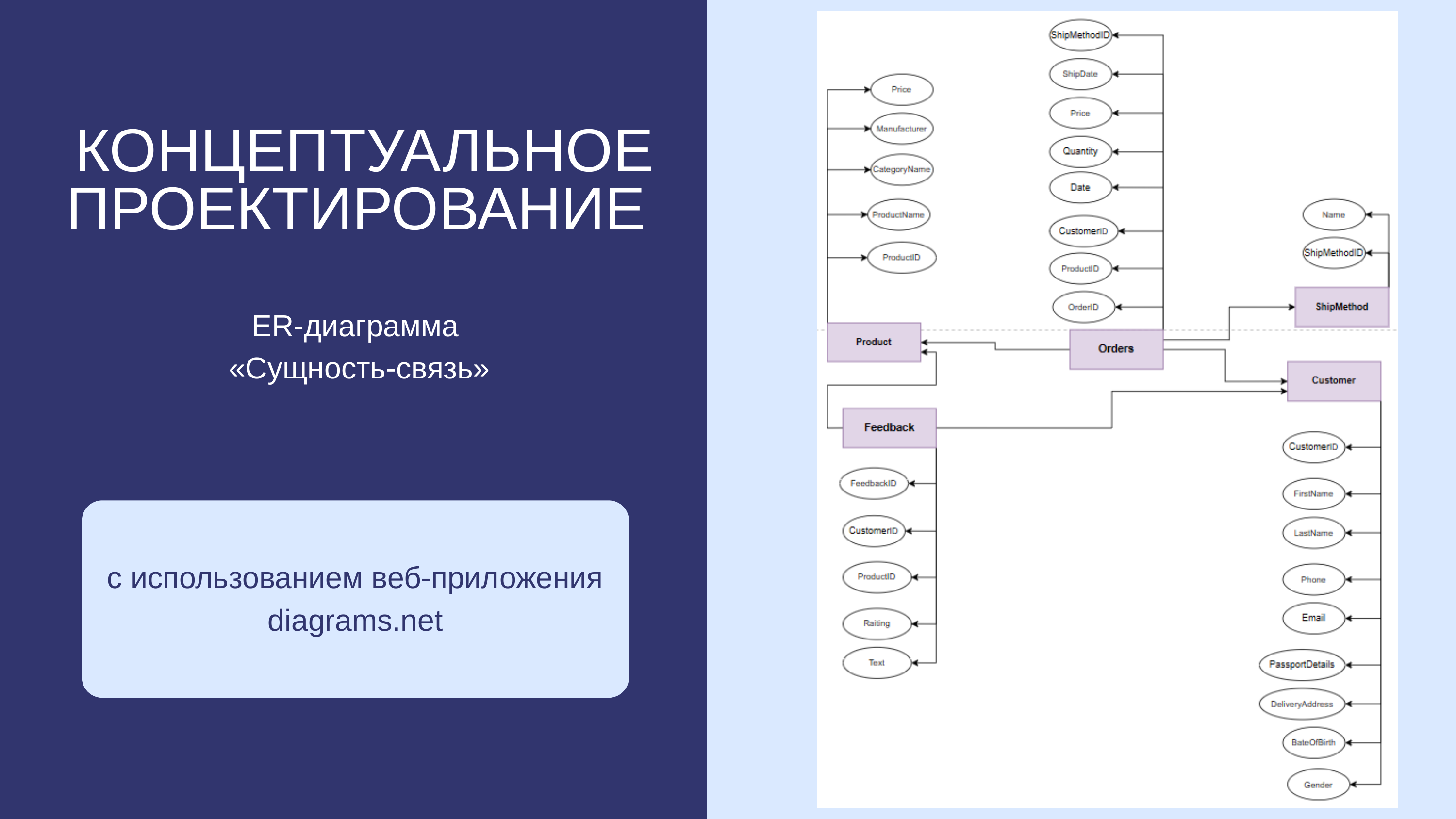

КОНЦЕПТУАЛЬНОЕ ПРОЕКТИРОВАНИЕ
ER-диаграмма
 «Сущность-связь»

с использованием веб-приложения diagrams.net